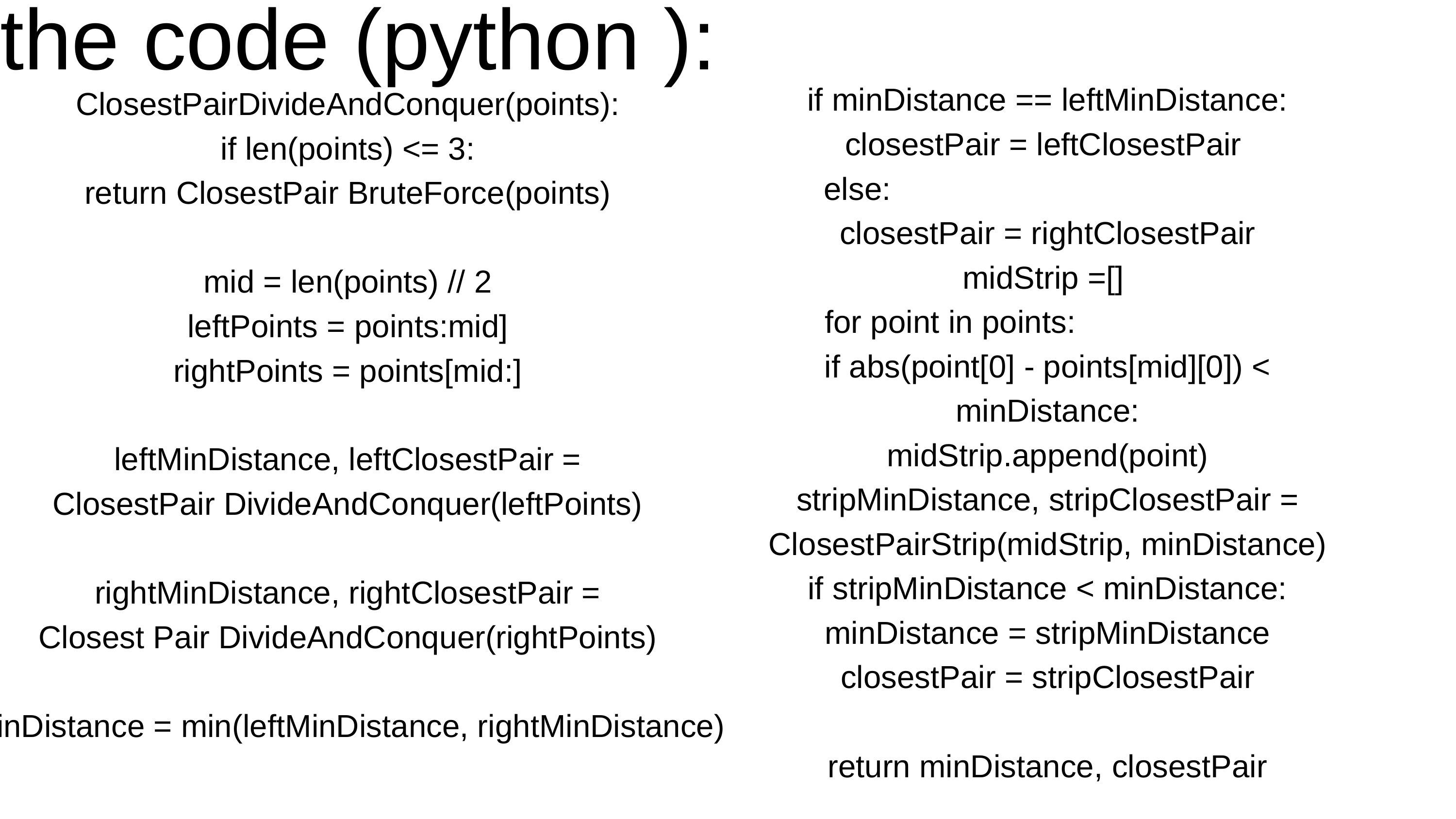

the code (python ):
if minDistance == leftMinDistance:
closestPair = leftClosestPair
  else:
closestPair = rightClosestPair
midStrip =[]
for point in points:
if abs(point[0] - points[mid][0]) <
minDistance:
midStrip.append(point)
stripMinDistance, stripClosestPair =
ClosestPairStrip(midStrip, minDistance)
if stripMinDistance < minDistance:
minDistance = stripMinDistance
closestPair = stripClosestPair

return minDistance, closestPair

ClosestPairDivideAndConquer(points):
if len(points) <= 3:
return ClosestPair BruteForce(points)

mid = len(points) // 2
leftPoints = points:mid]
rightPoints = points[mid:]

leftMinDistance, leftClosestPair =
ClosestPair DivideAndConquer(leftPoints)

rightMinDistance, rightClosestPair =
Closest Pair DivideAndConquer(rightPoints)

minDistance = min(leftMinDistance, rightMinDistance)